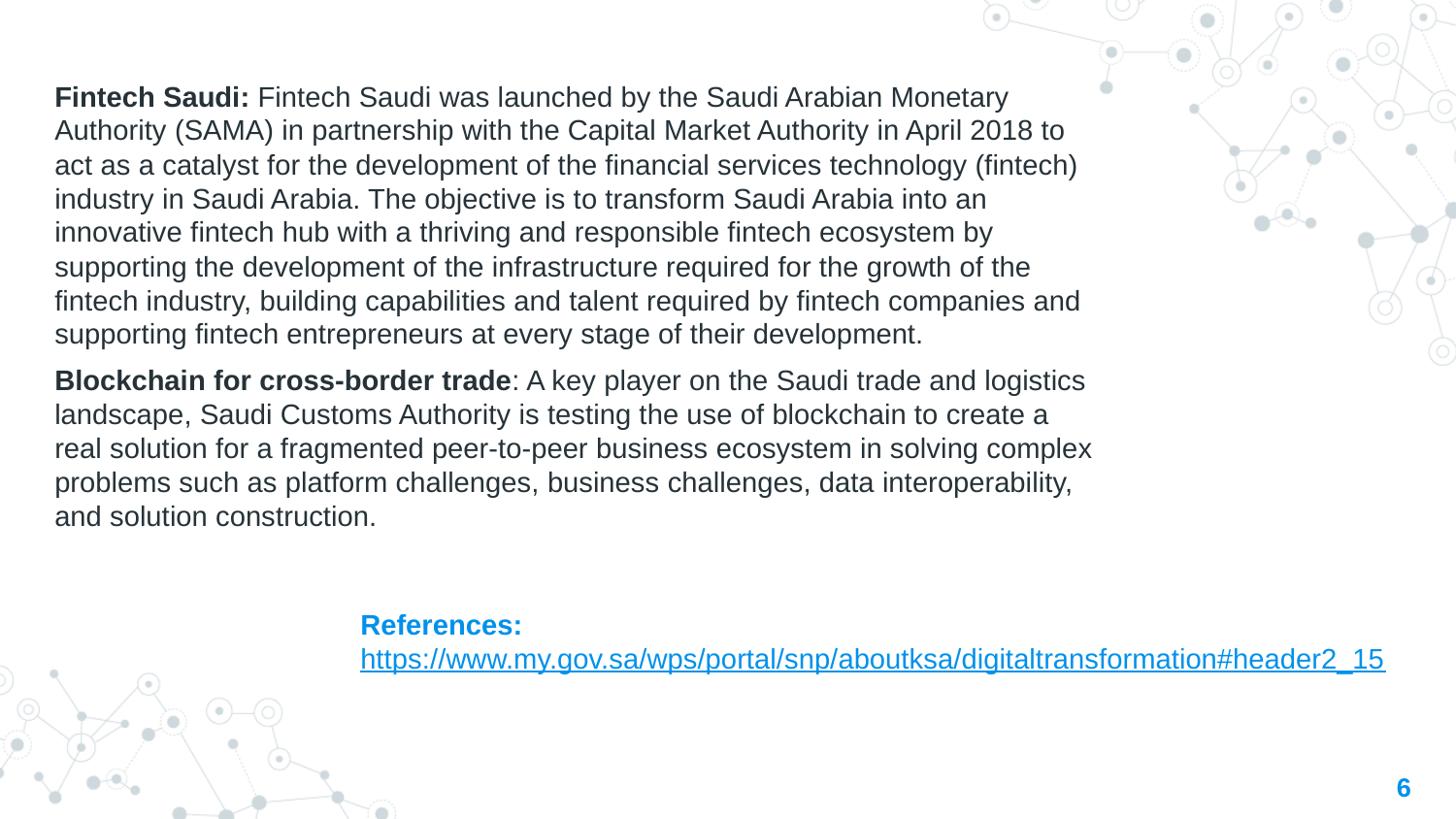

Fintech Saudi: Fintech Saudi was launched by the Saudi Arabian Monetary Authority (SAMA) in partnership with the Capital Market Authority in April 2018 to act as a catalyst for the development of the financial services technology (fintech) industry in Saudi Arabia. The objective is to transform Saudi Arabia into an innovative fintech hub with a thriving and responsible fintech ecosystem by supporting the development of the infrastructure required for the growth of the fintech industry, building capabilities and talent required by fintech companies and supporting fintech entrepreneurs at every stage of their development.
Blockchain for cross-border trade: A key player on the Saudi trade and logistics landscape, Saudi Customs Authority is testing the use of blockchain to create a real solution for a fragmented peer-to-peer business ecosystem in solving complex problems such as platform challenges, business challenges, data interoperability, and solution construction.
# References: https://www.my.gov.sa/wps/portal/snp/aboutksa/digitaltransformation#header2_15
6